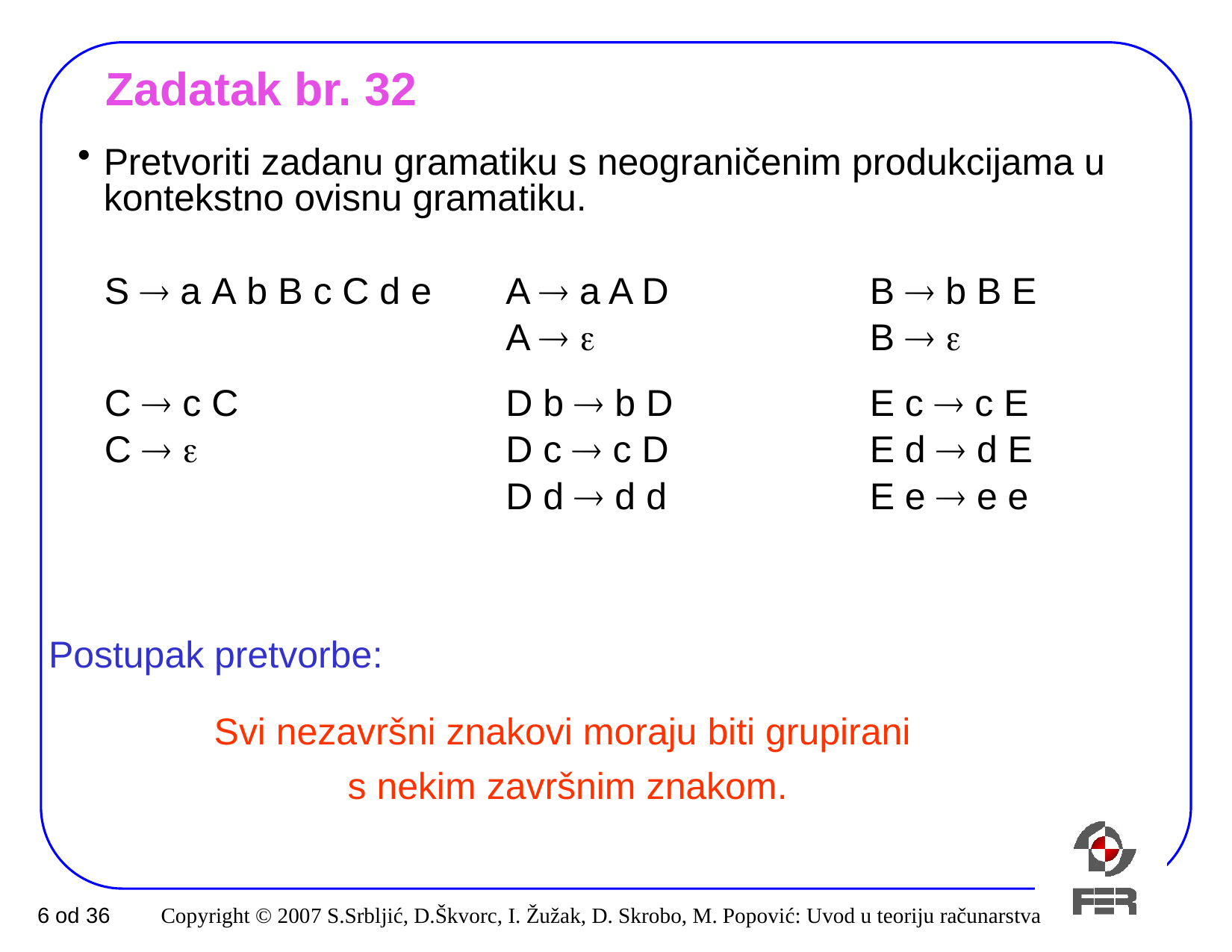

# Zadatak br. 32
Pretvoriti zadanu gramatiku s neograničenim produkcijama u kontekstno ovisnu gramatiku.
S → a A b B c C d e
A → a A D
B → b B E
A → ε
B → ε
C → c C
D b → b D
E c → c E
C → ε
D c → c D
E d → d E
D d → d d
E e → e e
Postupak pretvorbe:
Svi nezavršni znakovi moraju biti grupirani
s nekim završnim znakom.